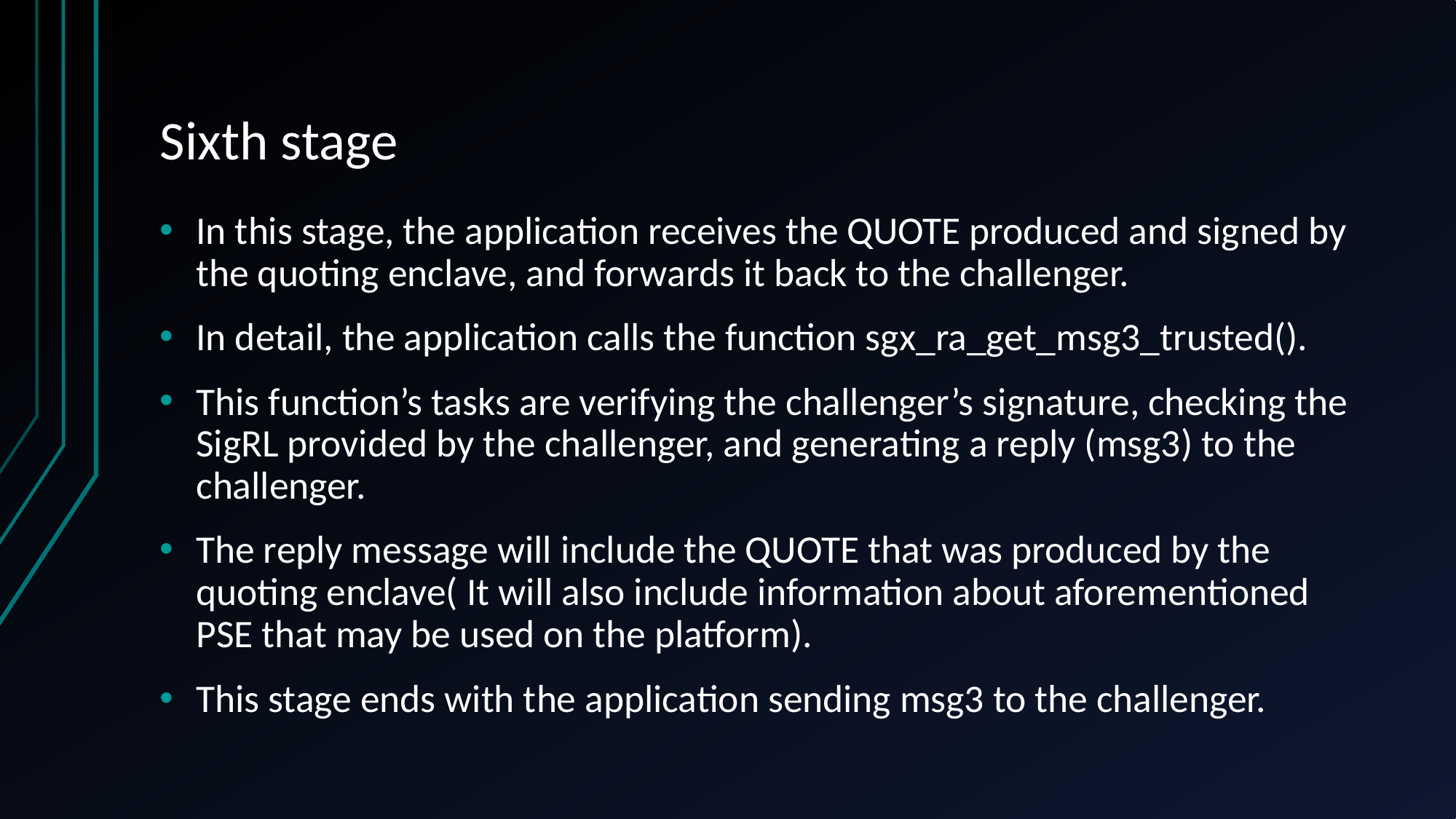

# Sixth stage
In this stage, the application receives the QUOTE produced and signed by the quoting enclave, and forwards it back to the challenger.
In detail, the application calls the function sgx_ra_get_msg3_trusted().
This function’s tasks are verifying the challenger’s signature, checking the SigRL provided by the challenger, and generating a reply (msg3) to the challenger.
The reply message will include the QUOTE that was produced by the quoting enclave( It will also include information about aforementioned PSE that may be used on the platform).
This stage ends with the application sending msg3 to the challenger.